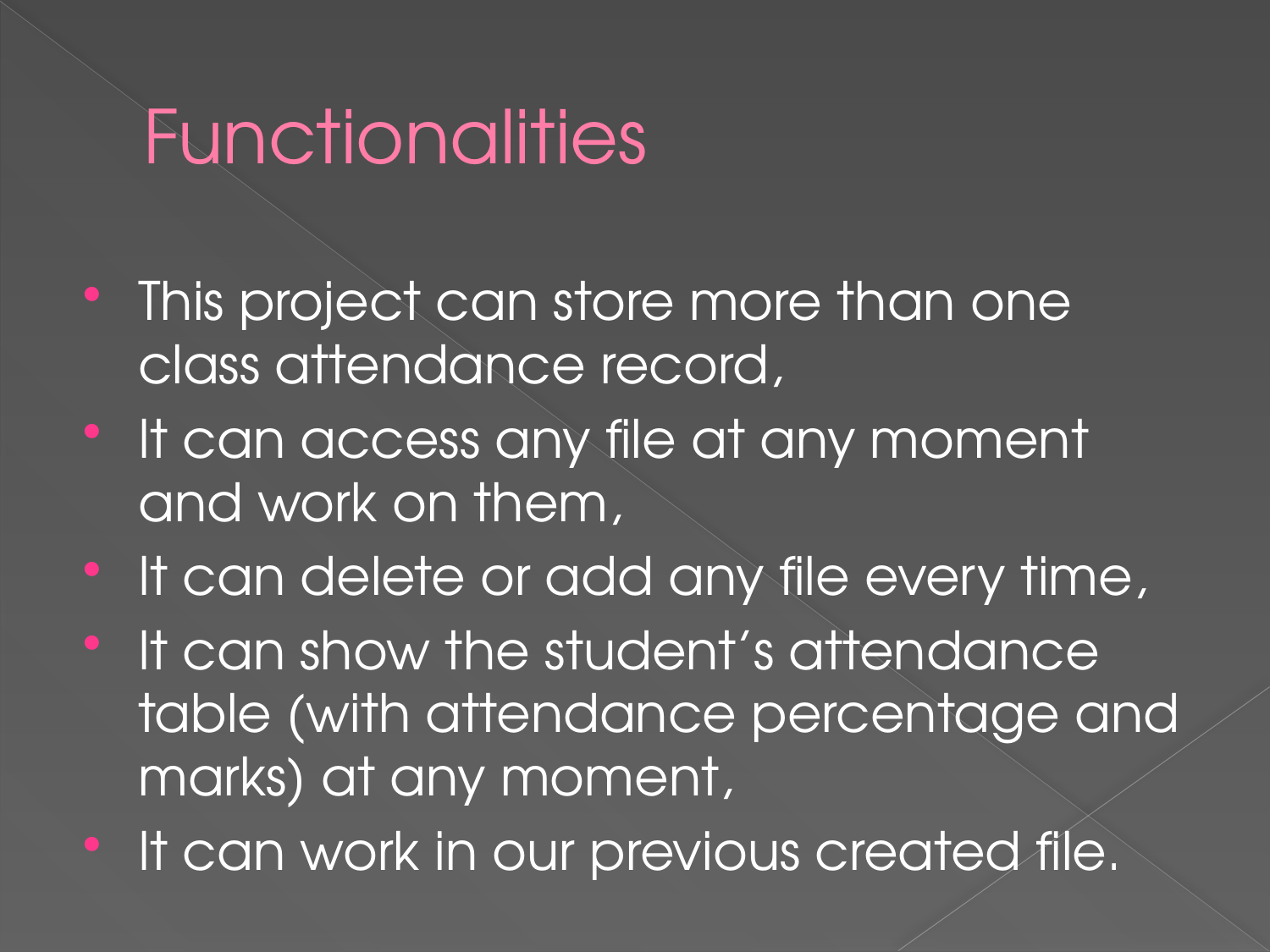

# Functionalities
This project can store more than one class attendance record,
It can access any file at any moment and work on them,
It can delete or add any file every time,
It can show the student’s attendance table (with attendance percentage and marks) at any moment,
It can work in our previous created file.